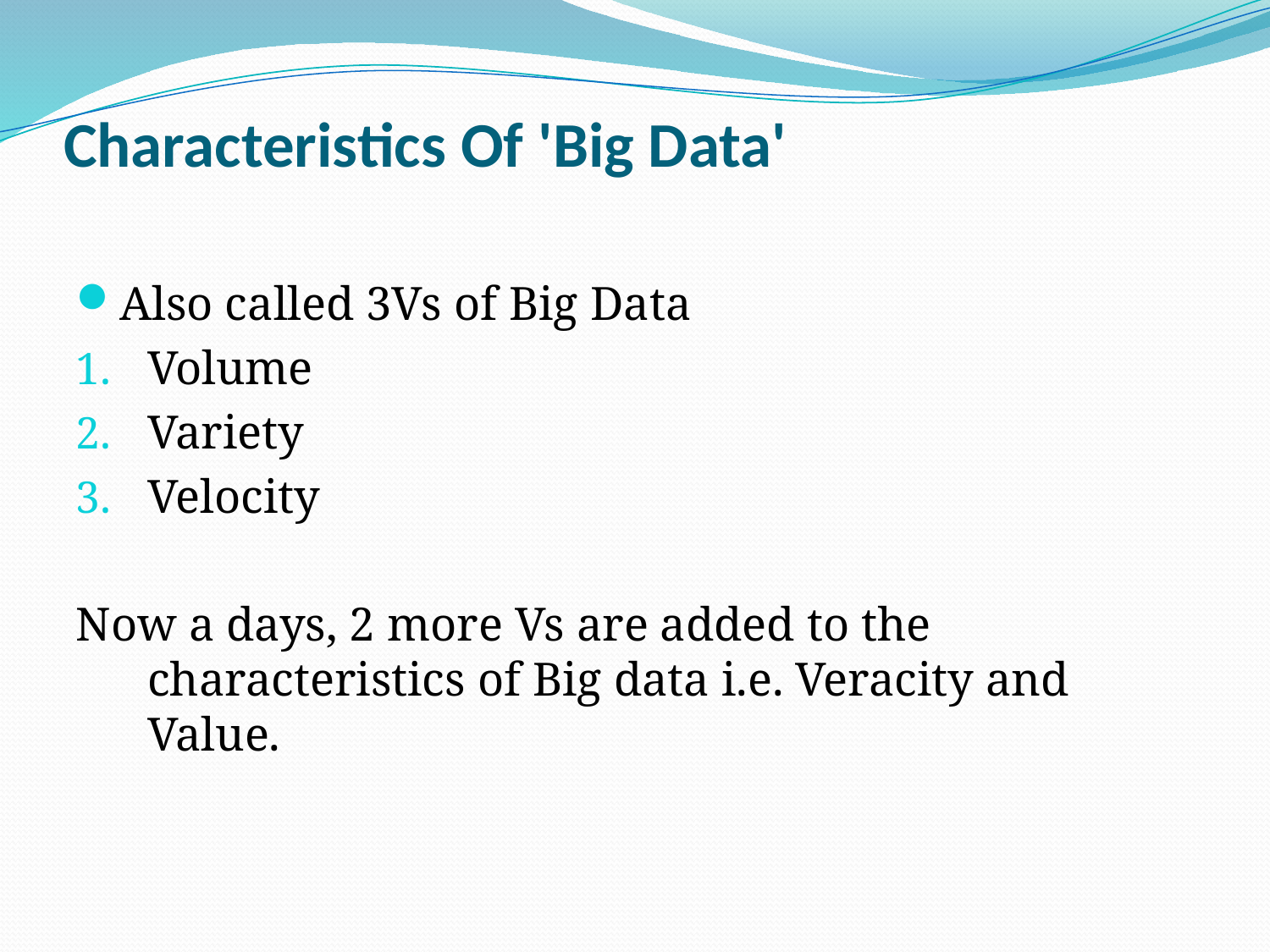

# Characteristics Of 'Big Data'
Also called 3Vs of Big Data
Volume
Variety
Velocity

Now a days, 2 more Vs are added to the characteristics of Big data i.e. Veracity and Value.